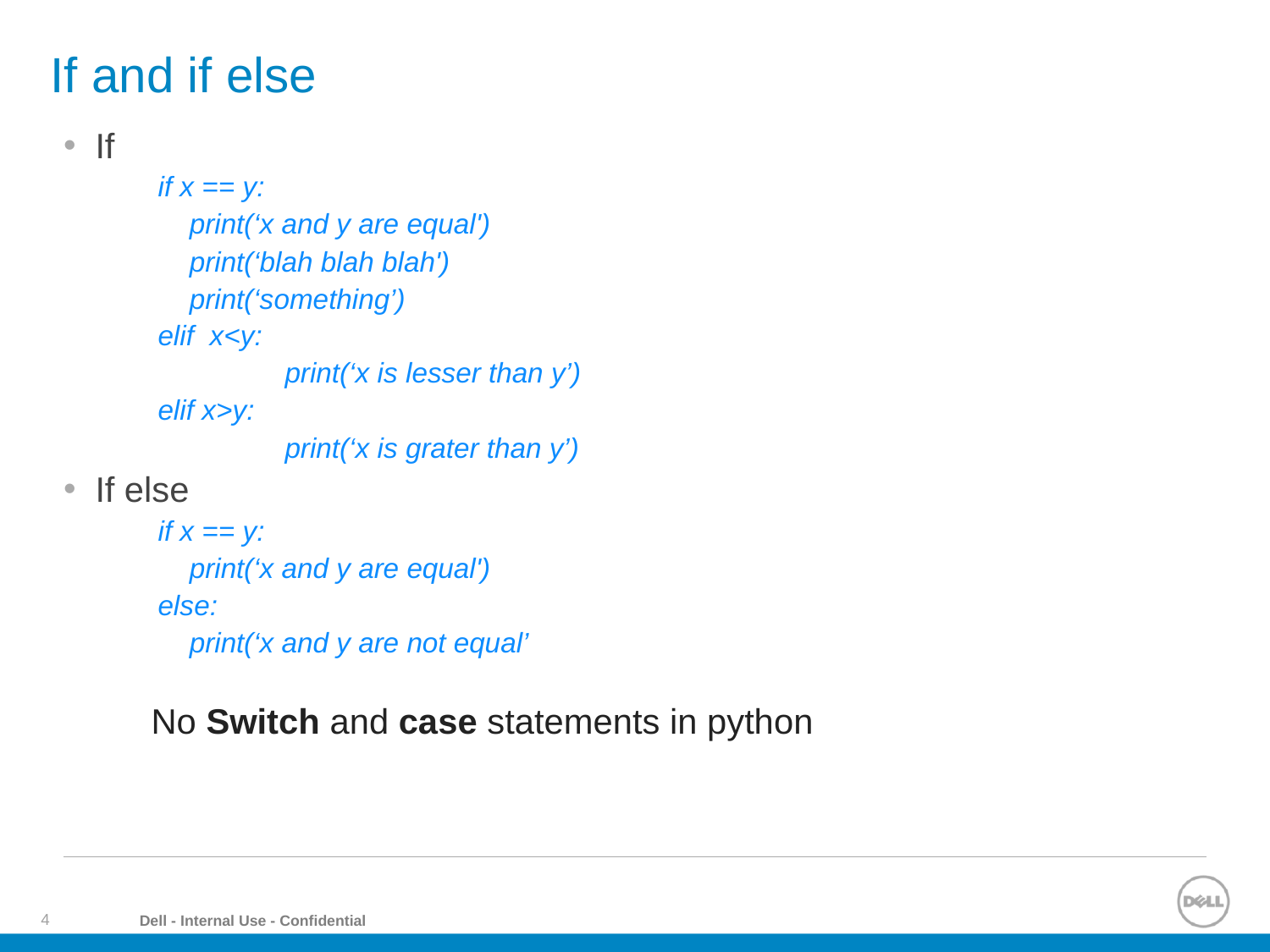

# If and if else
If
if x == y:
    print(‘x and y are equal')
    print(‘blah blah blah')
    print(‘something’)
elif  x<y:
	print(‘x is lesser than y’)
elif x>y:
	print(‘x is grater than y’)
If else
if x == y:
    print(‘x and y are equal')
else:
    print(‘x and y are not equal’

         No Switch and case statements in python